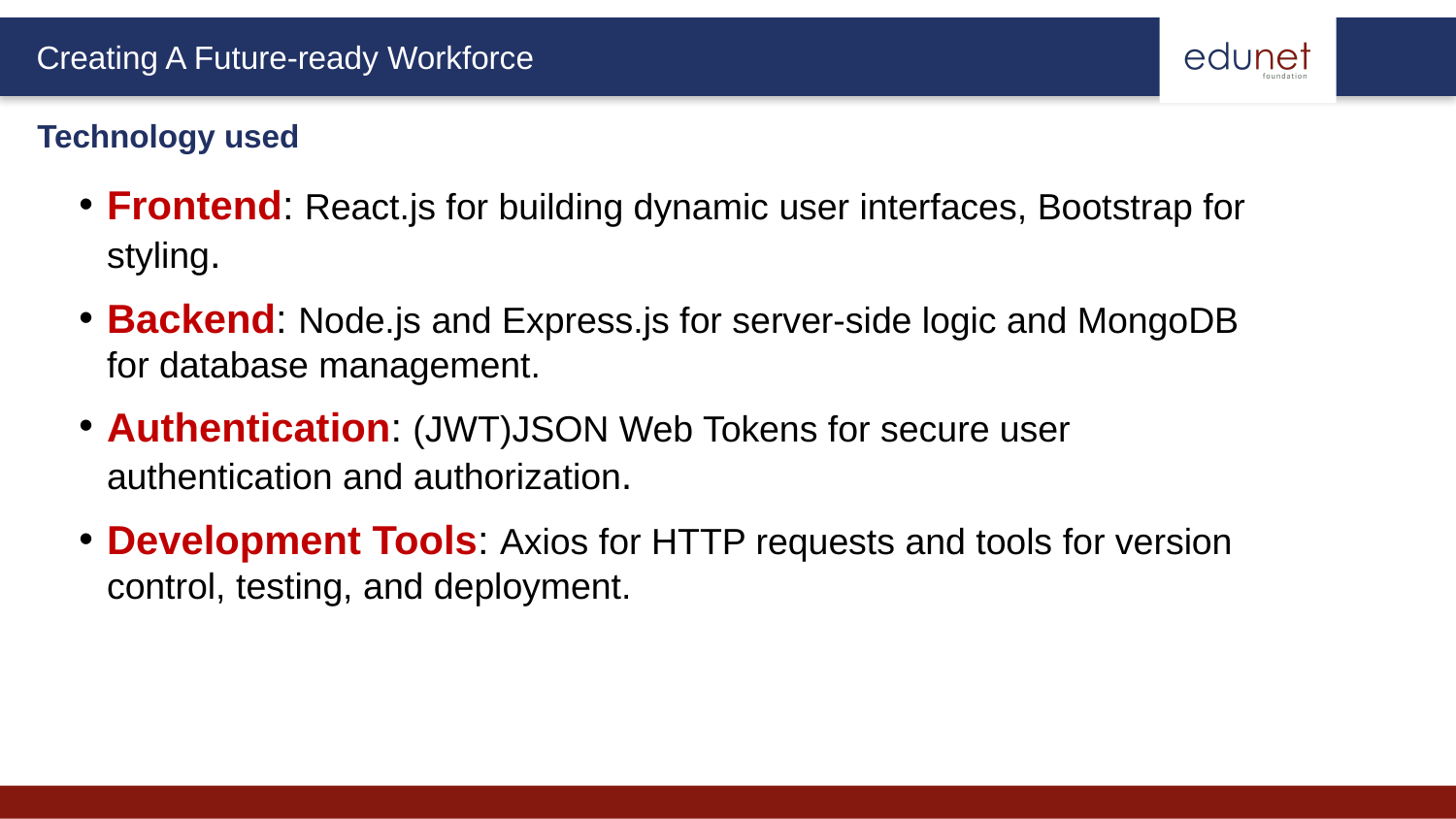

Technology used
Frontend: React.js for building dynamic user interfaces, Bootstrap for styling.
Backend: Node.js and Express.js for server-side logic and MongoDB for database management.
Authentication: (JWT)JSON Web Tokens for secure user authentication and authorization.
Development Tools: Axios for HTTP requests and tools for version control, testing, and deployment.